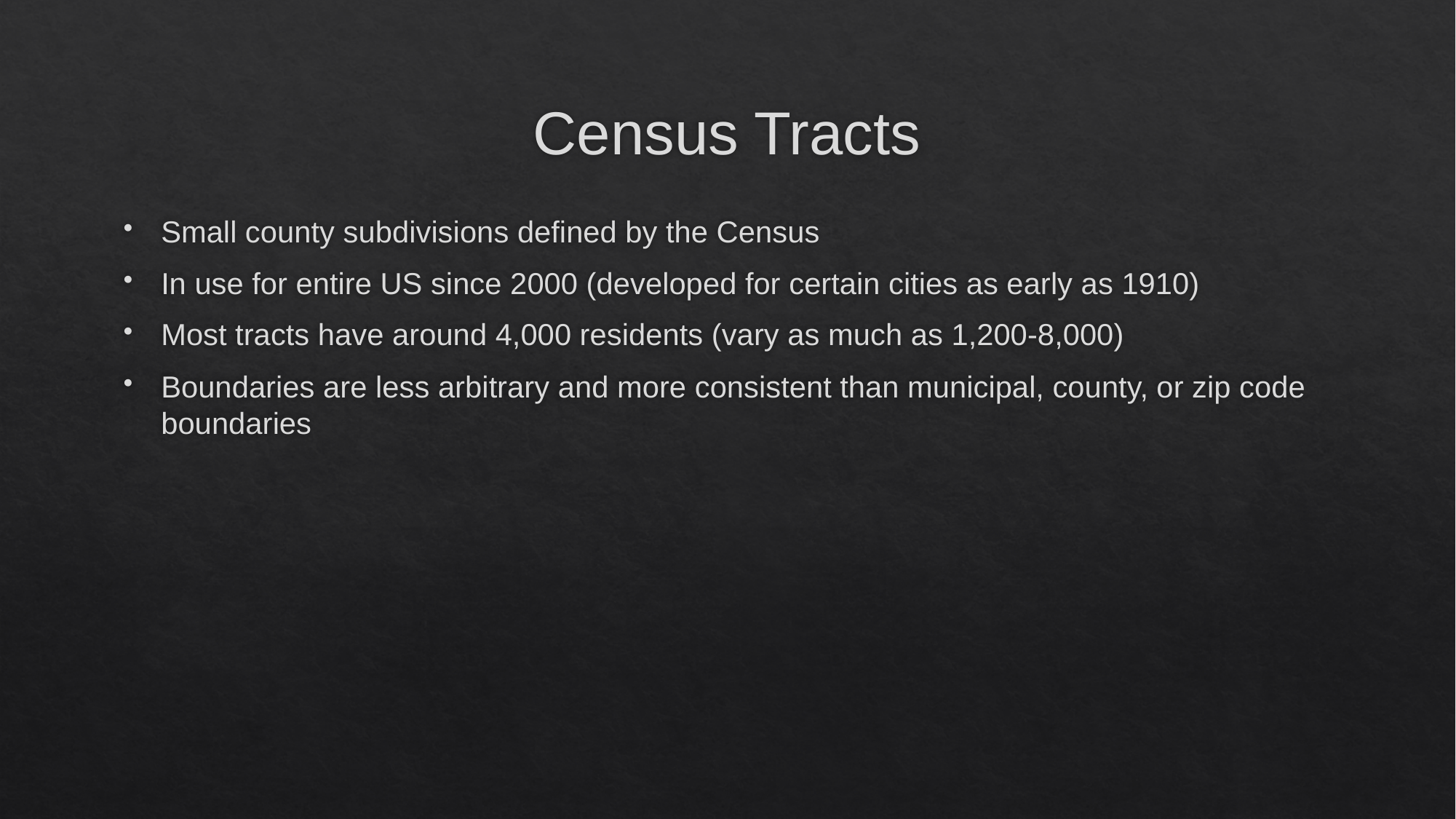

# Census Tracts
Small county subdivisions defined by the Census
In use for entire US since 2000 (developed for certain cities as early as 1910)
Most tracts have around 4,000 residents (vary as much as 1,200-8,000)
Boundaries are less arbitrary and more consistent than municipal, county, or zip code boundaries